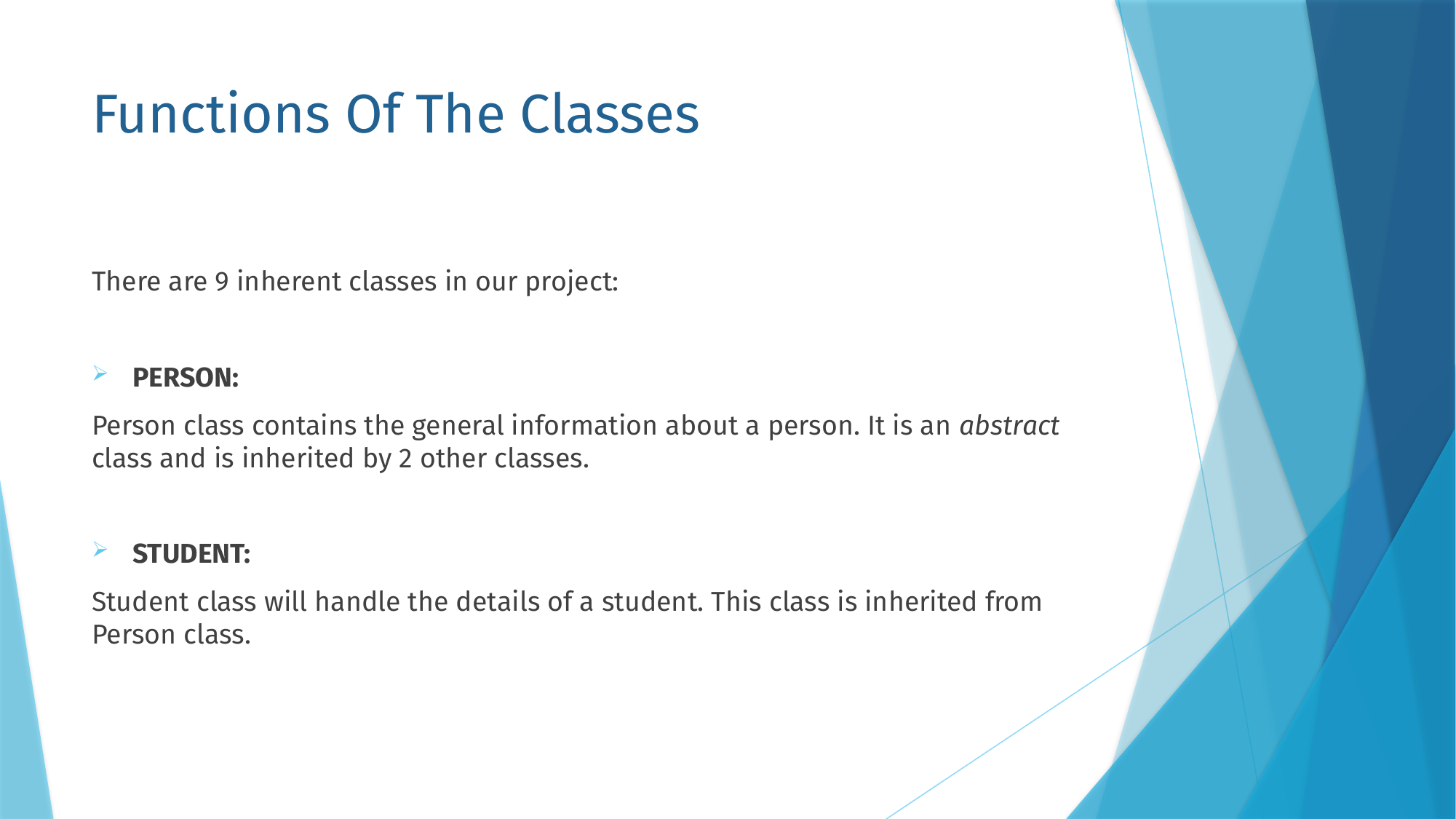

# Functions Of The Classes
There are 9 inherent classes in our project:

PERSON:
Person class contains the general information about a person. It is an abstract class and is inherited by 2 other classes.

STUDENT:
Student class will handle the details of a student. This class is inherited from Person class.